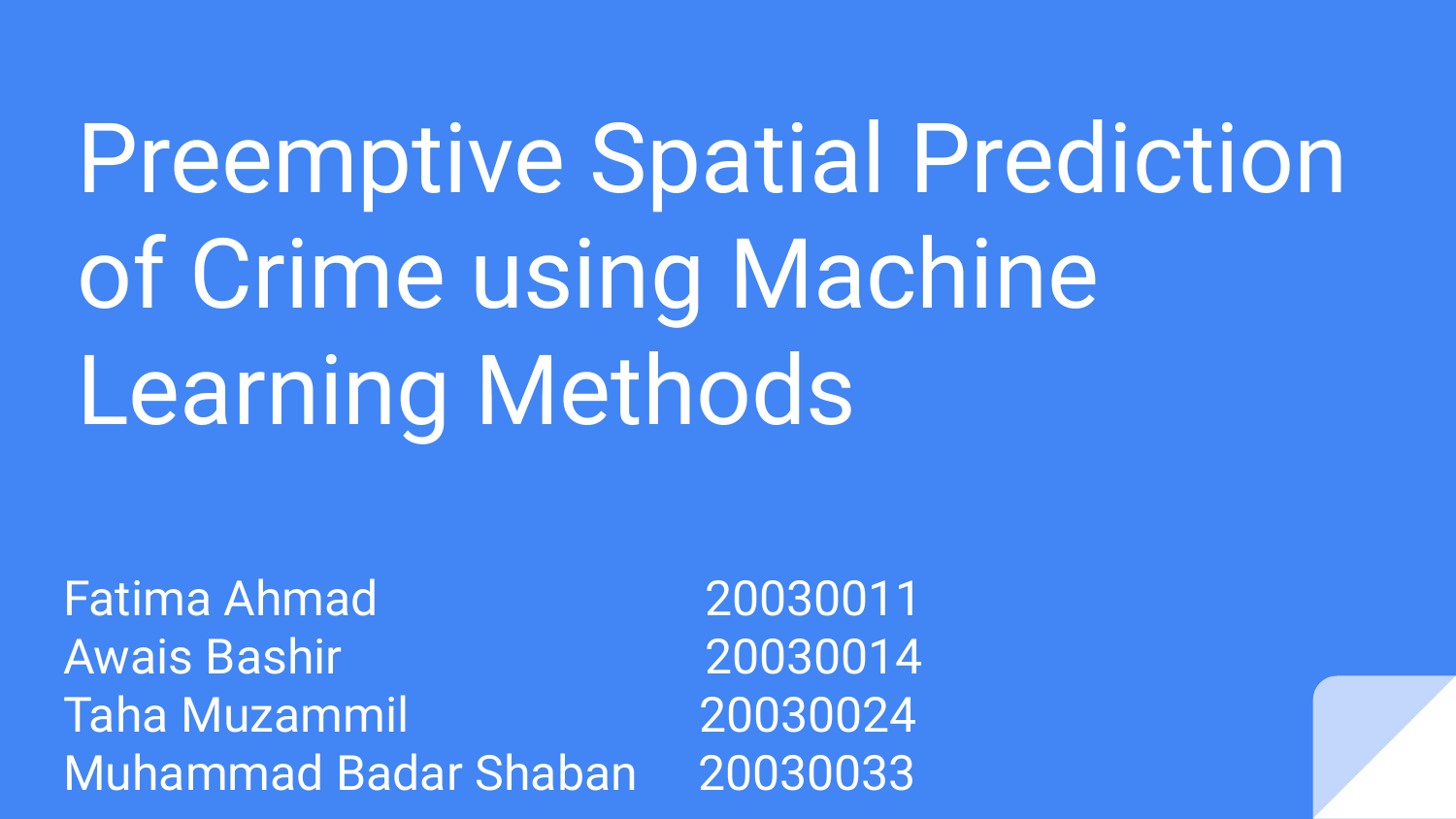

# Preemptive Spatial Prediction of Crime using Machine
Learning Methods
Fatima Ahmad                           20030011
Awais Bashir                              20030014
Taha Muzammil                        20030024
Muhammad Badar Shaban     20030033